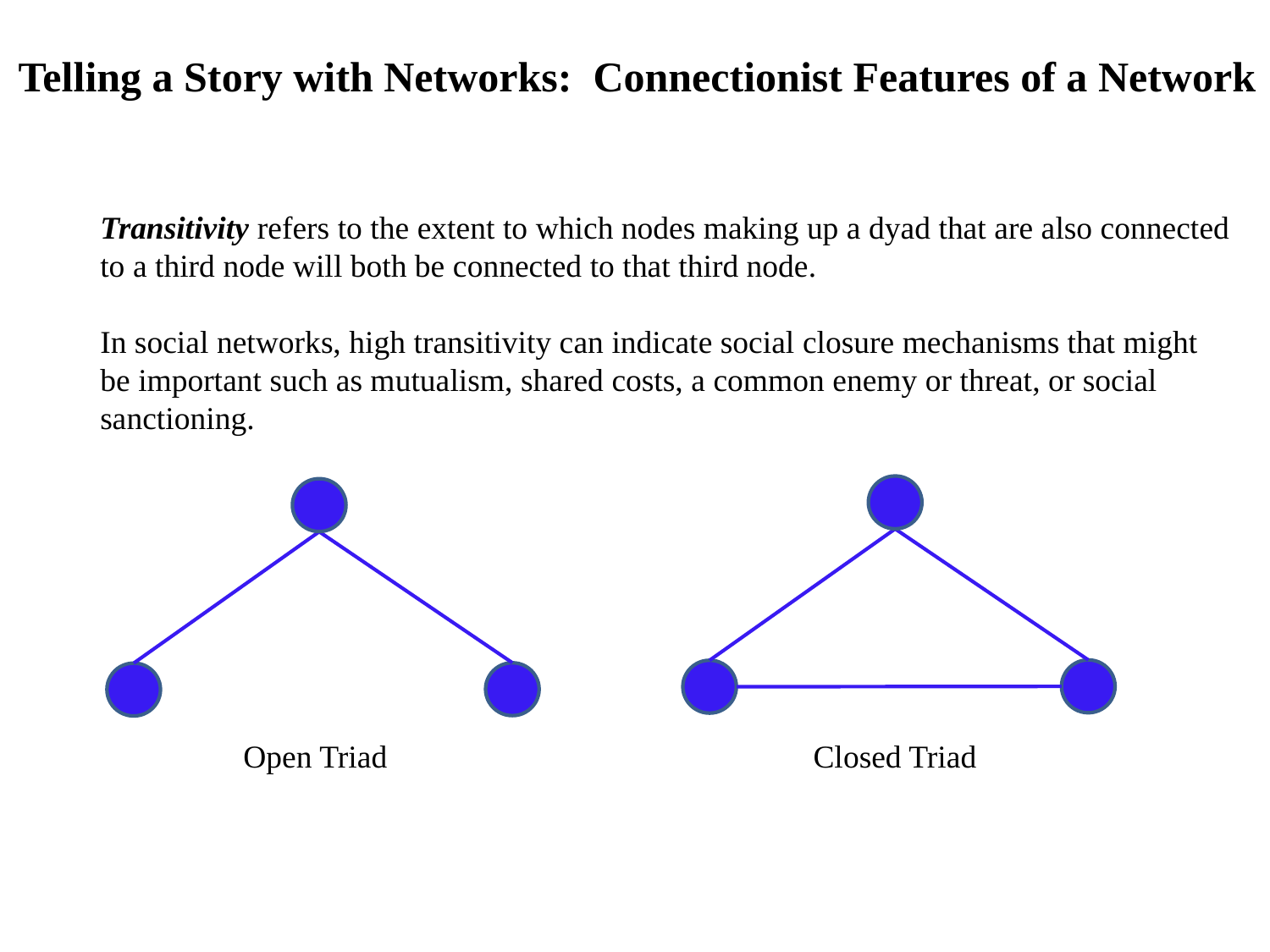

Telling a Story with Networks:  Connectionist Features of a Network
Transitivity refers to the extent to which nodes making up a dyad that are also connected to a third node will both be connected to that third node.

In social networks, high transitivity can indicate social closure mechanisms that might be important such as mutualism, shared costs, a common enemy or threat, or social sanctioning.

Open Triad
Closed Triad